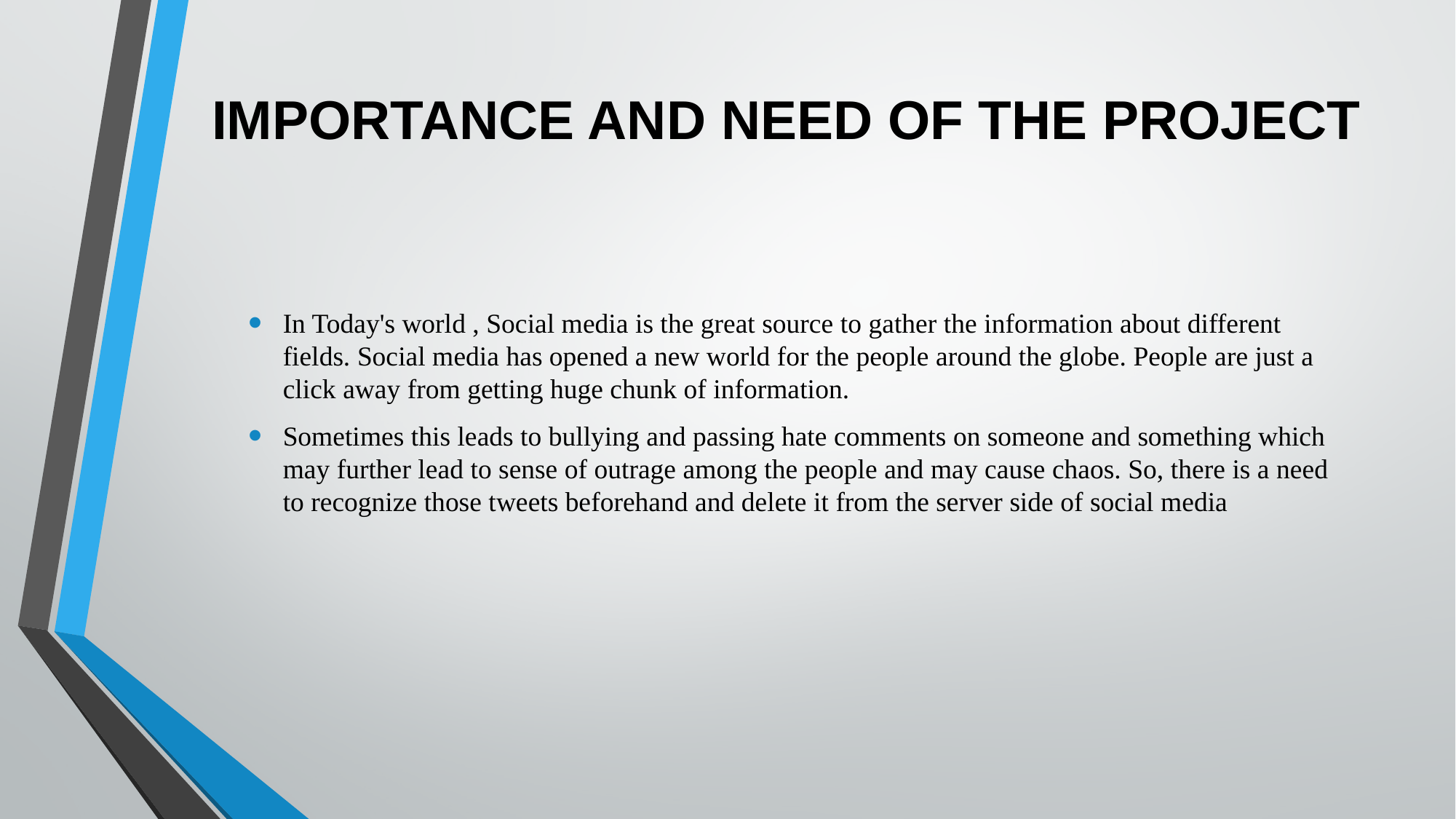

# IMPORTANCE AND NEED OF THE PROJECT
In Today's world , Social media is the great source to gather the information about different fields. Social media has opened a new world for the people around the globe. People are just a click away from getting huge chunk of information.
Sometimes this leads to bullying and passing hate comments on someone and something which may further lead to sense of outrage among the people and may cause chaos. So, there is a need to recognize those tweets beforehand and delete it from the server side of social media